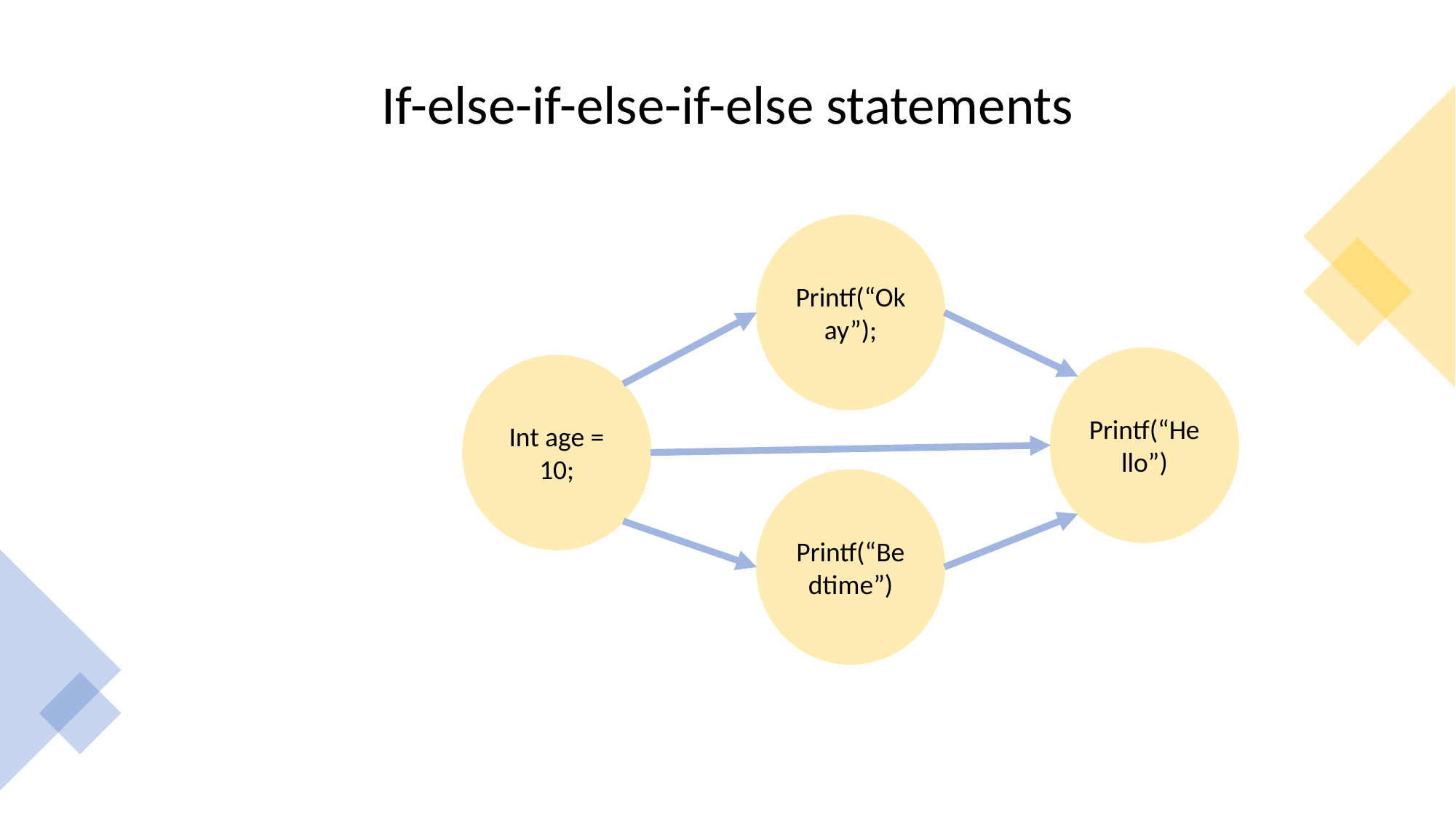

# If-else-if-else-if-else statements

Printf(“Okay”);

Printf(“Hello”)
Int age = 10;
Printf(“Bedtime”)